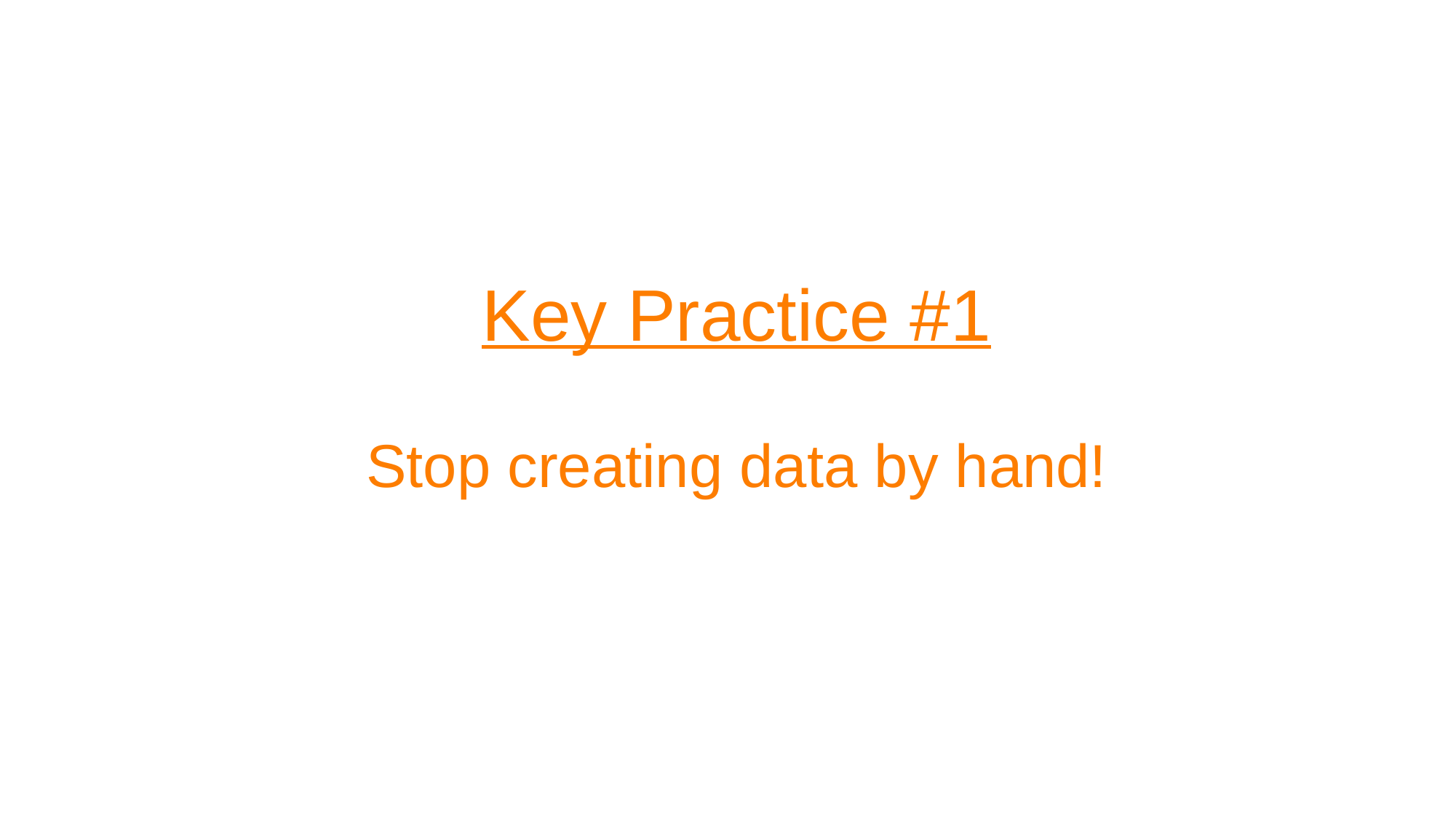

# Key Practice #1 Stop creating data by hand!